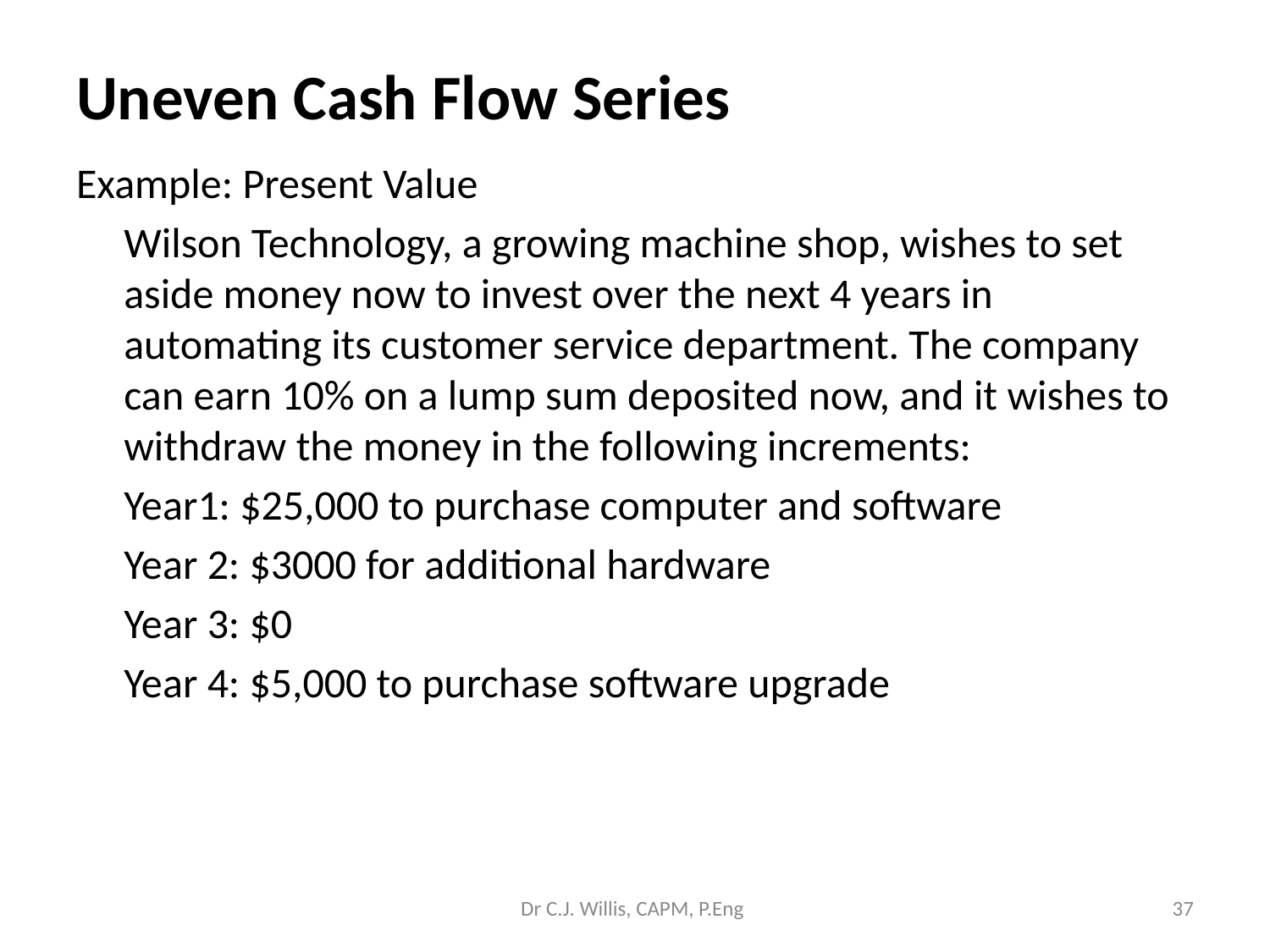

# Uneven Cash Flow Series
Example: Present Value
	Wilson Technology, a growing machine shop, wishes to set aside money now to invest over the next 4 years in automating its customer service department. The company can earn 10% on a lump sum deposited now, and it wishes to withdraw the money in the following increments:
	Year1: $25,000 to purchase computer and software
	Year 2: $3000 for additional hardware
	Year 3: $0
	Year 4: $5,000 to purchase software upgrade
Dr C.J. Willis, CAPM, P.Eng
37